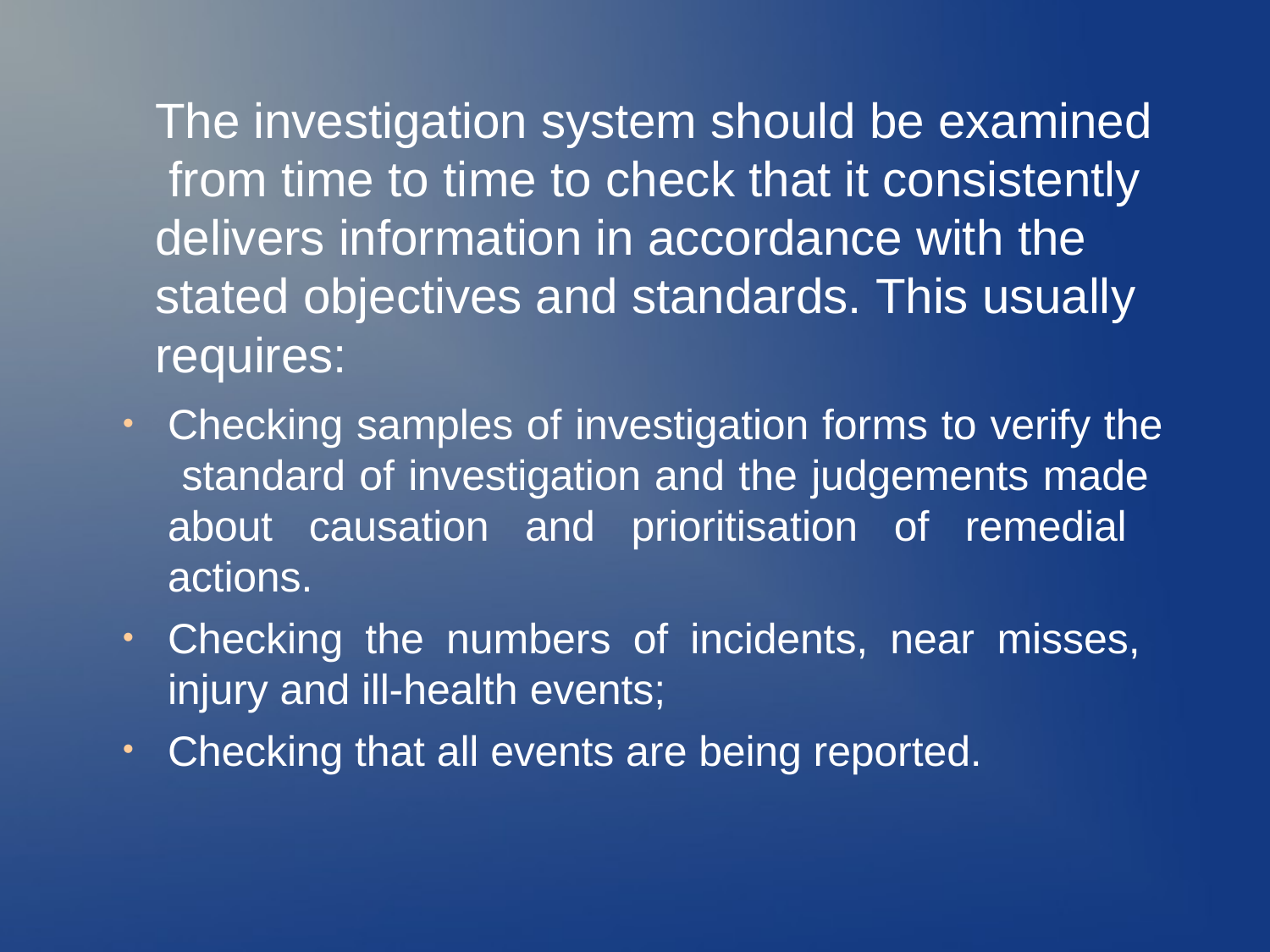

# The investigation system should be examined  from time to time to check that it consistently  delivers information in accordance with the  stated objectives and standards. This usually  requires:
Checking samples of investigation forms to verify the  standard of investigation and the judgements made  about causation and prioritisation of remedial  actions.
Checking the numbers of incidents, near misses,  injury and ill-health events;
Checking that all events are being reported.
●
●
●